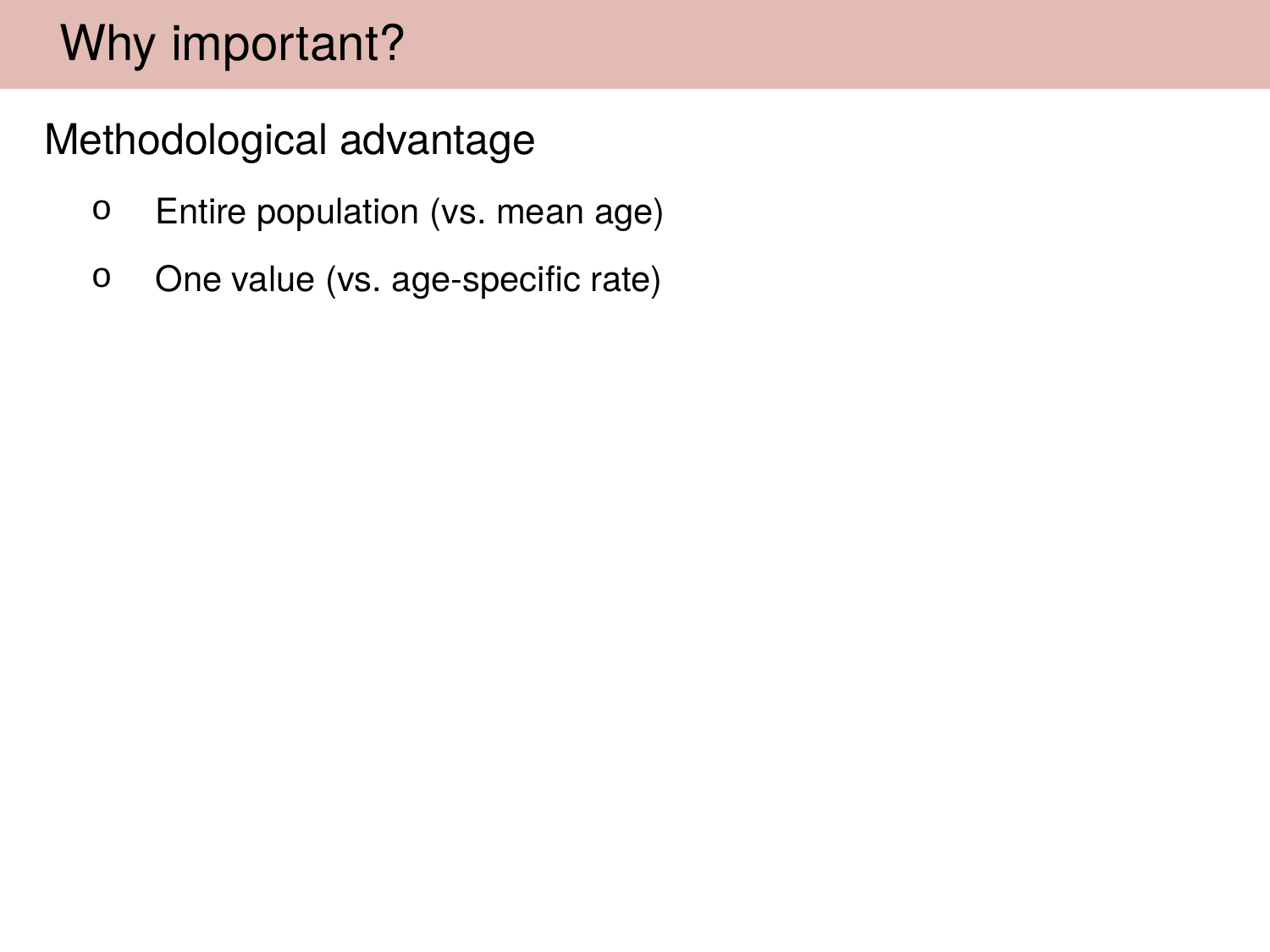

Why important?
Methodological advantage
Entire population (vs. mean age)
One value (vs. age-specific rate)